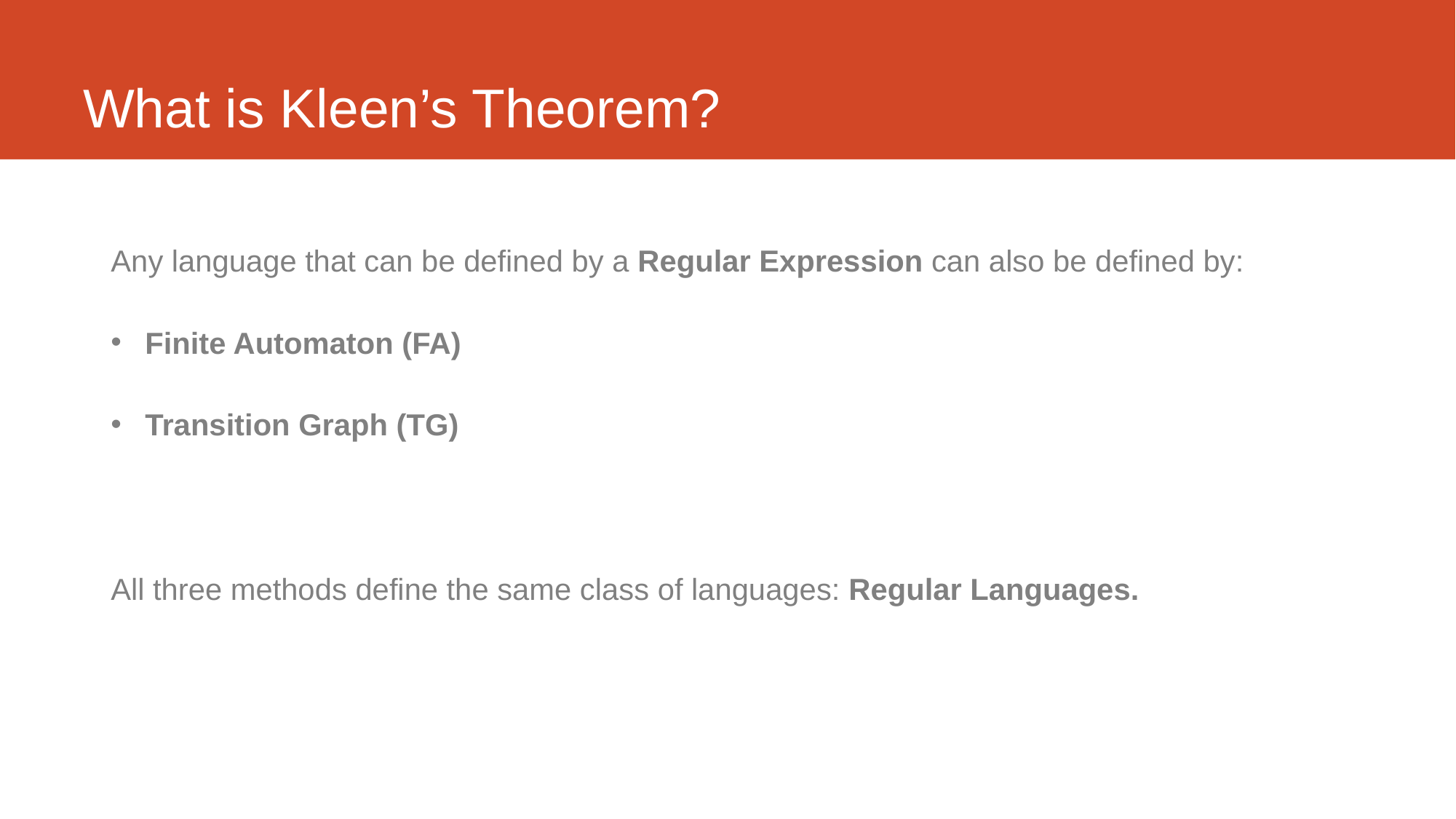

# What is Kleen’s Theorem?
Any language that can be defined by a Regular Expression can also be defined by:
Finite Automaton (FA)
Transition Graph (TG)

All three methods define the same class of languages: Regular Languages.